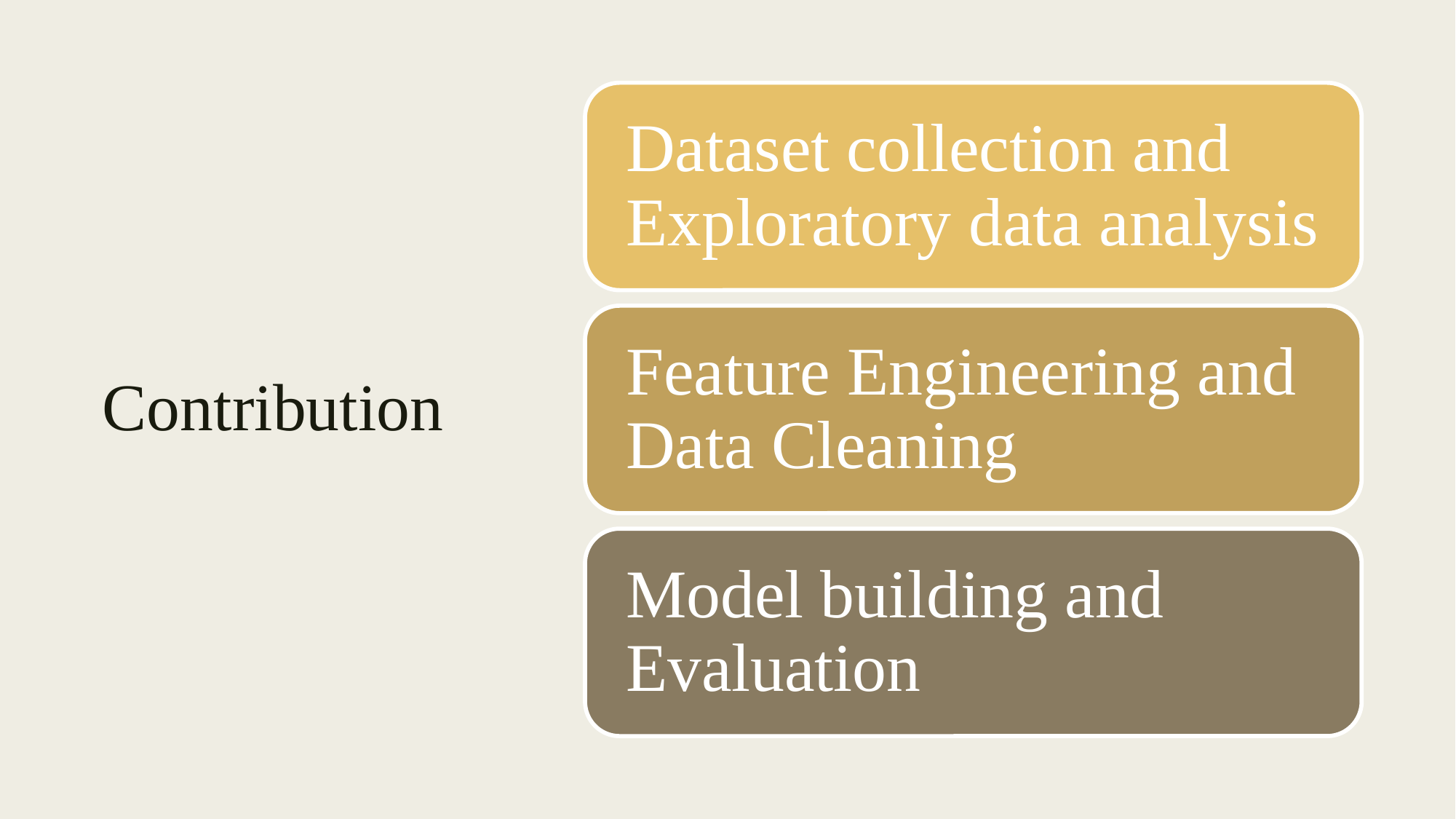

# Contribution
Dataset collection and Exploratory data analysis
Feature Engineering and Data Cleaning
Model building and Evaluation